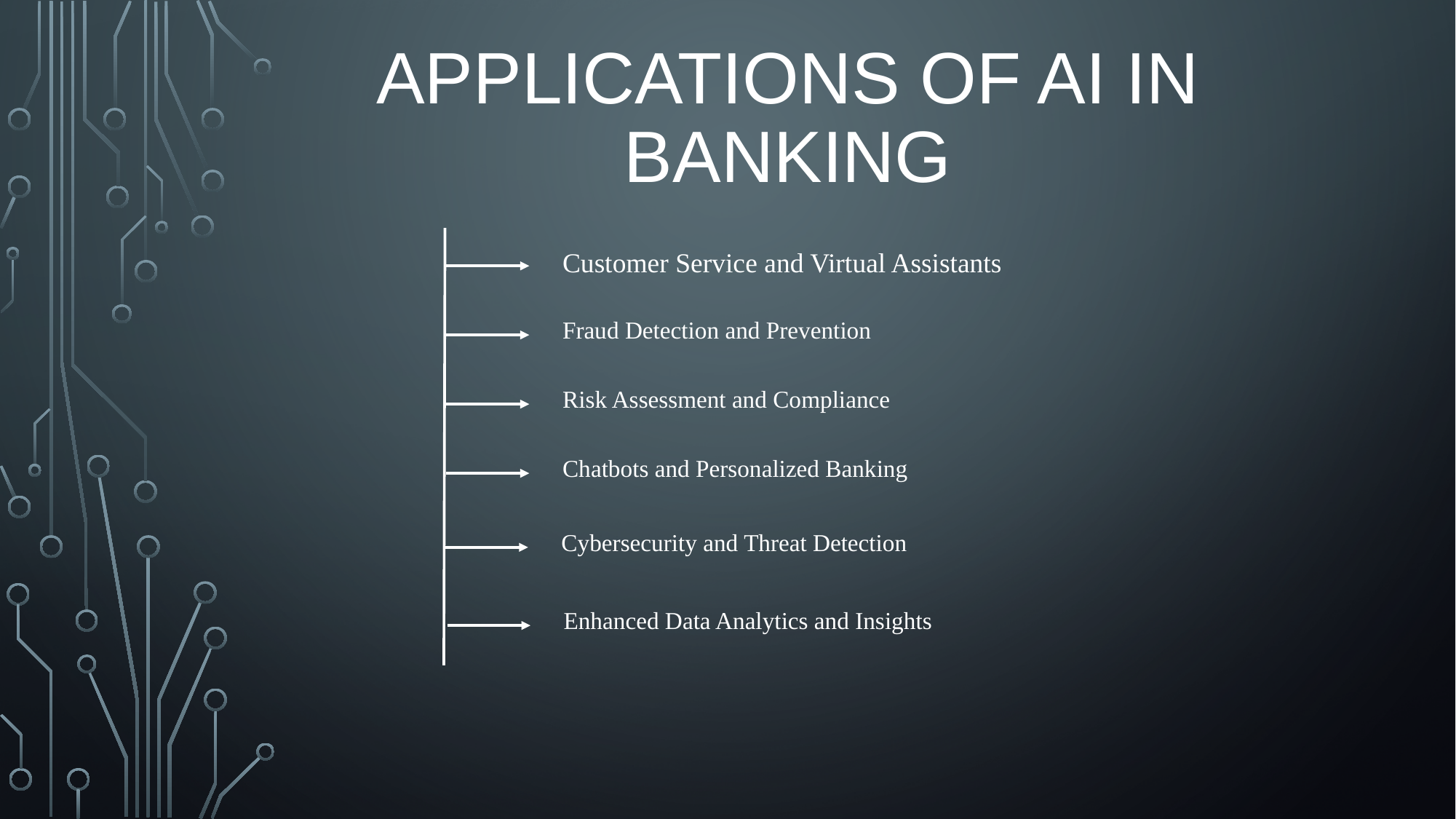

# Applications of AI in Banking
Customer Service and Virtual Assistants
Fraud Detection and Prevention
Risk Assessment and Compliance
Chatbots and Personalized Banking

Cybersecurity and Threat Detection

Enhanced Data Analytics and Insights